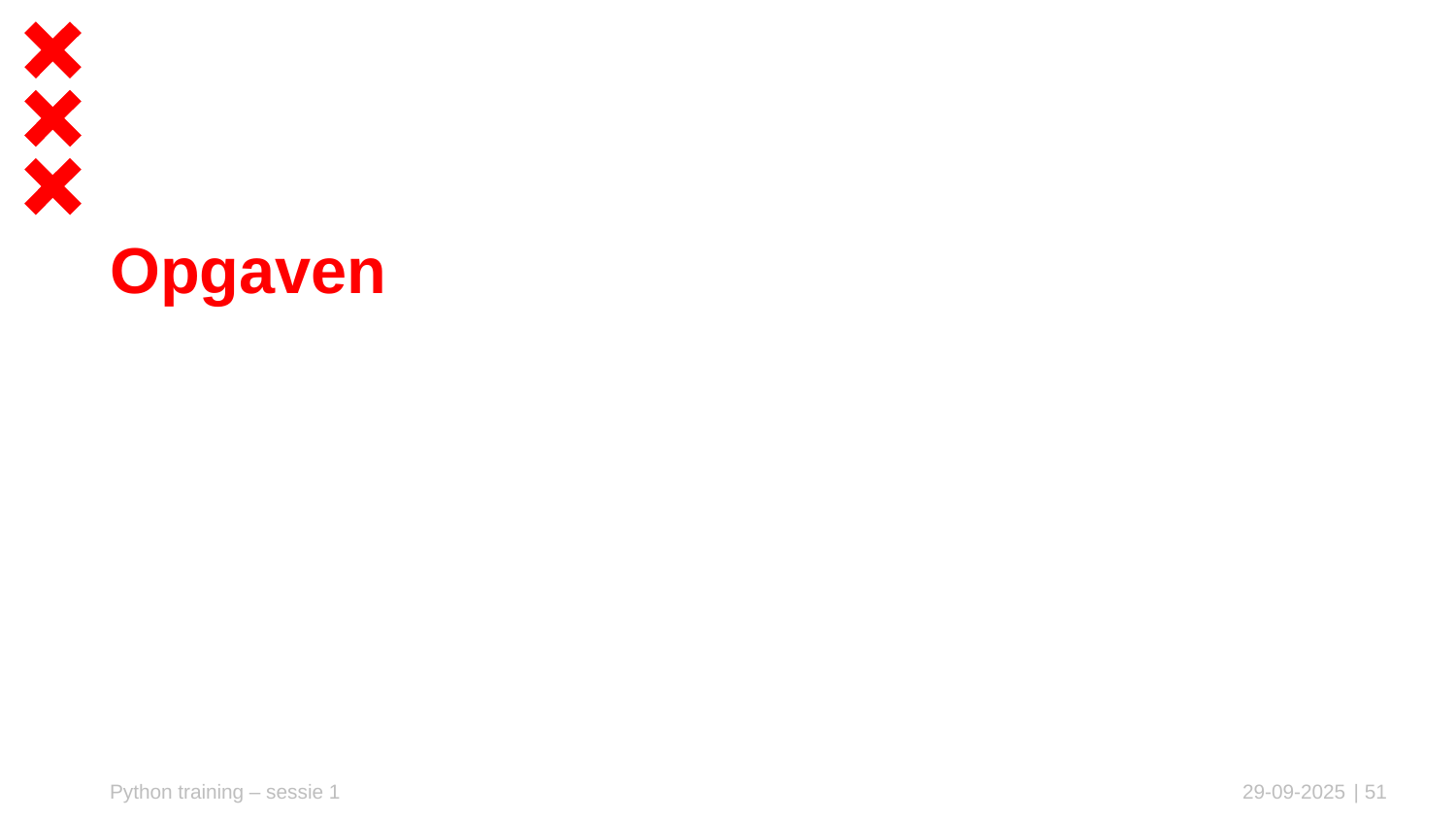

# Opgaven

Python training – sessie 1
29-09-2025
| 51